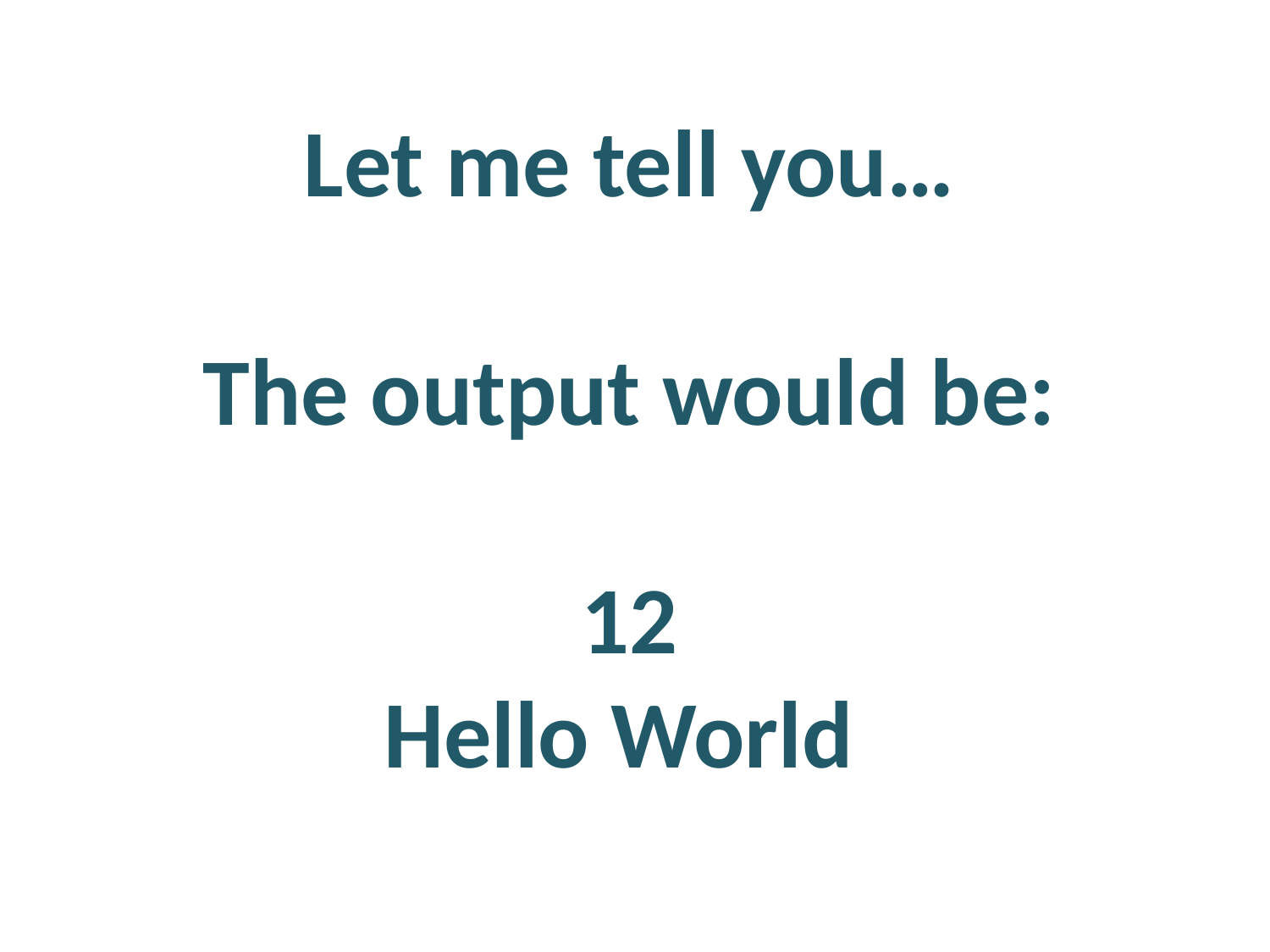

Let me tell you…

The output would be:

12
Hello World